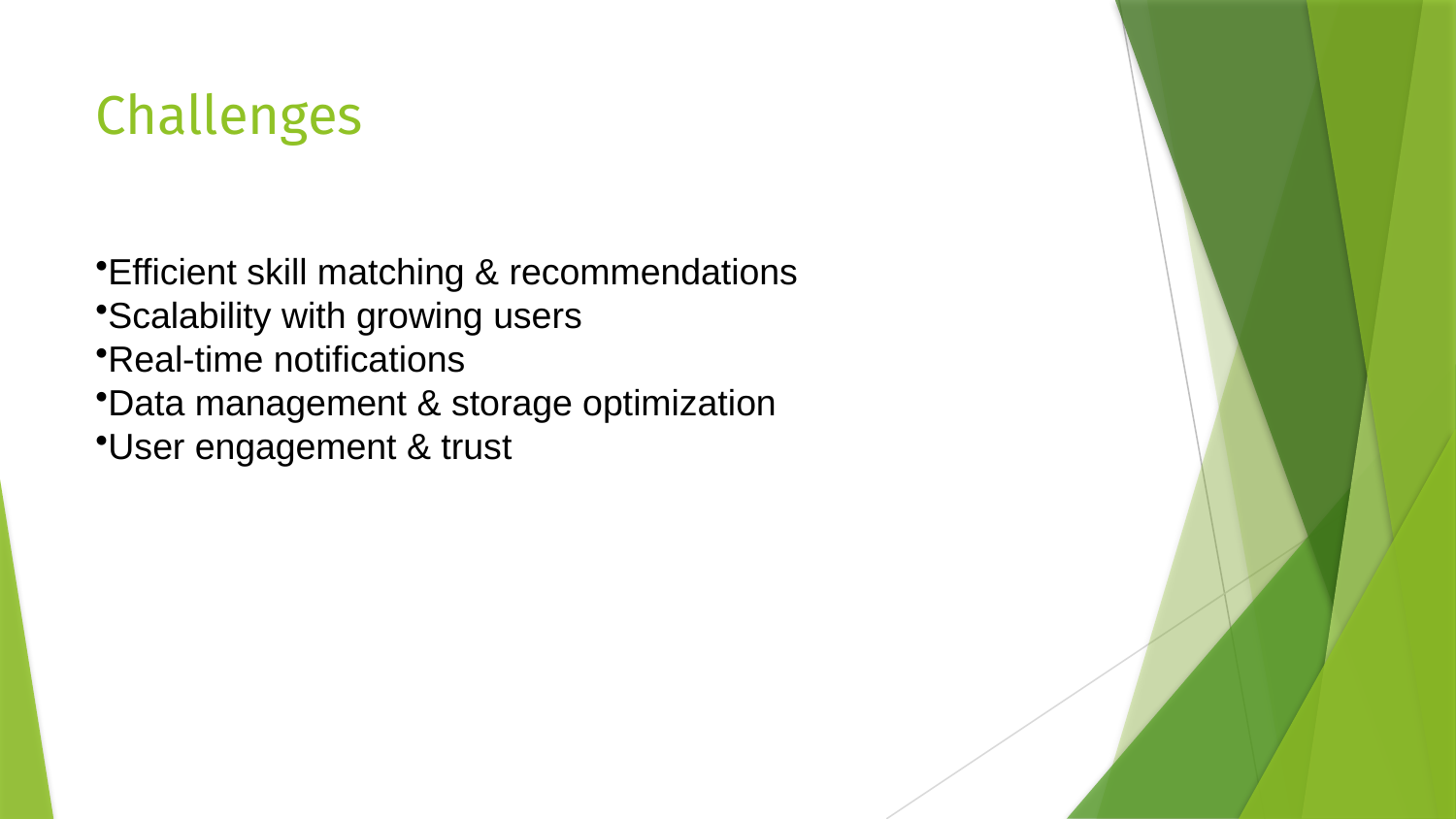

# Challenges
Efficient skill matching & recommendations
Scalability with growing users
Real-time notifications
Data management & storage optimization
User engagement & trust